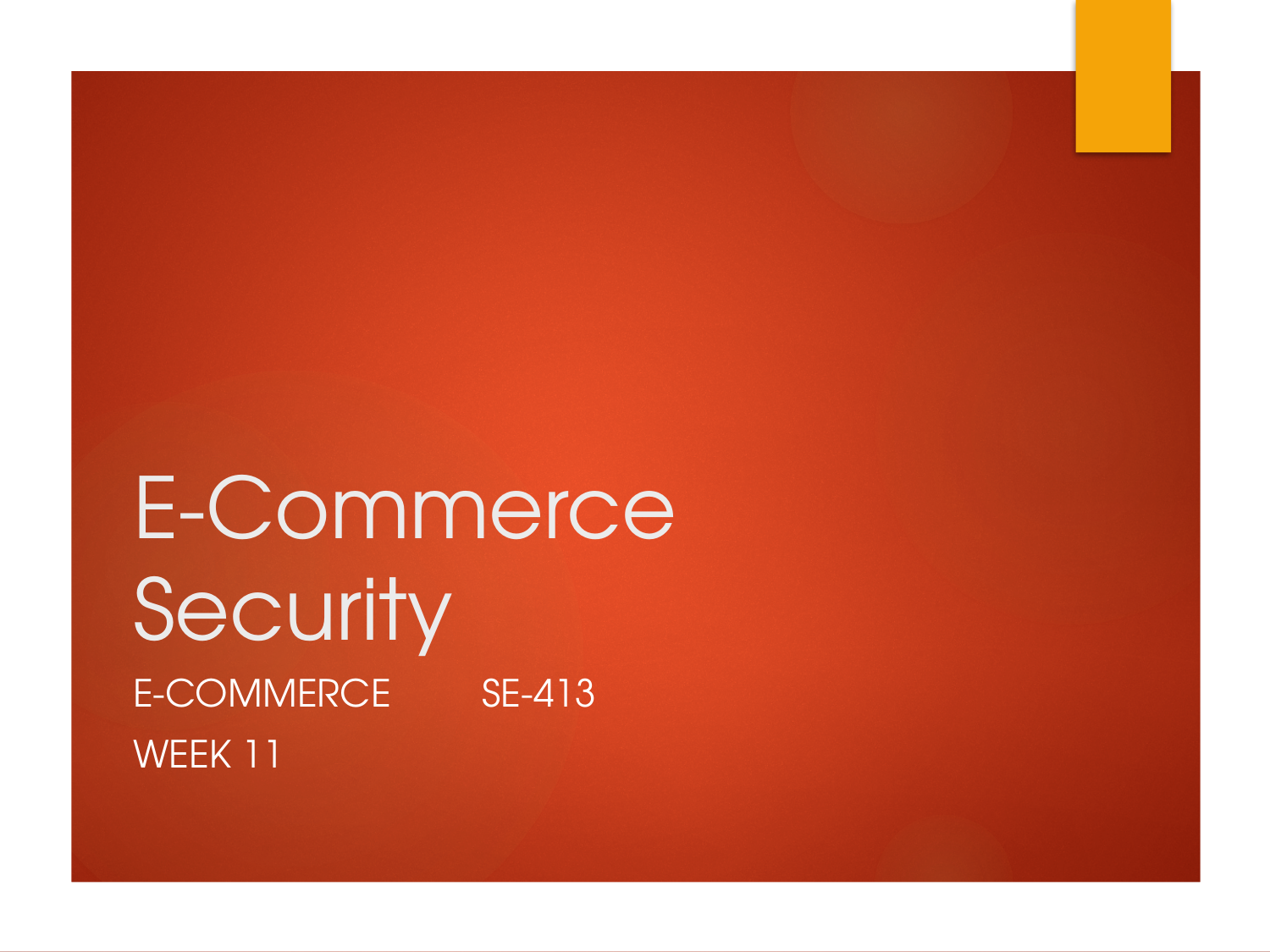

# E-Commerce Security
E-Commerce	 SE-413
Week 11